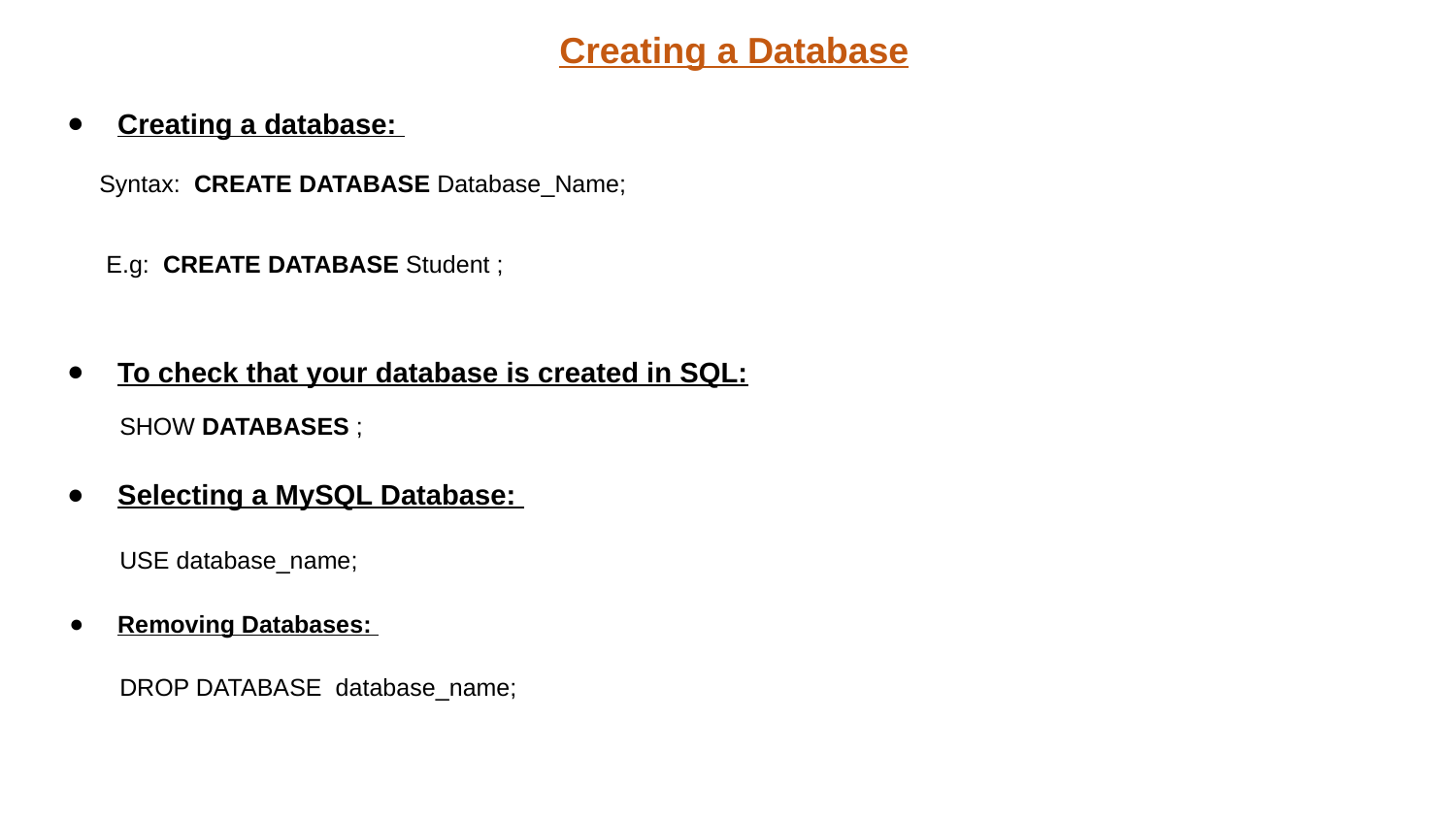

Creating a Database
Creating a database:

        Syntax:  CREATE DATABASE Database_Name;

         E.g:  CREATE DATABASE Student ;

To check that your database is created in SQL:
           SHOW DATABASES ;
Selecting a MySQL Database:
           USE database_name;
Removing Databases:
           DROP DATABASE  database_name;